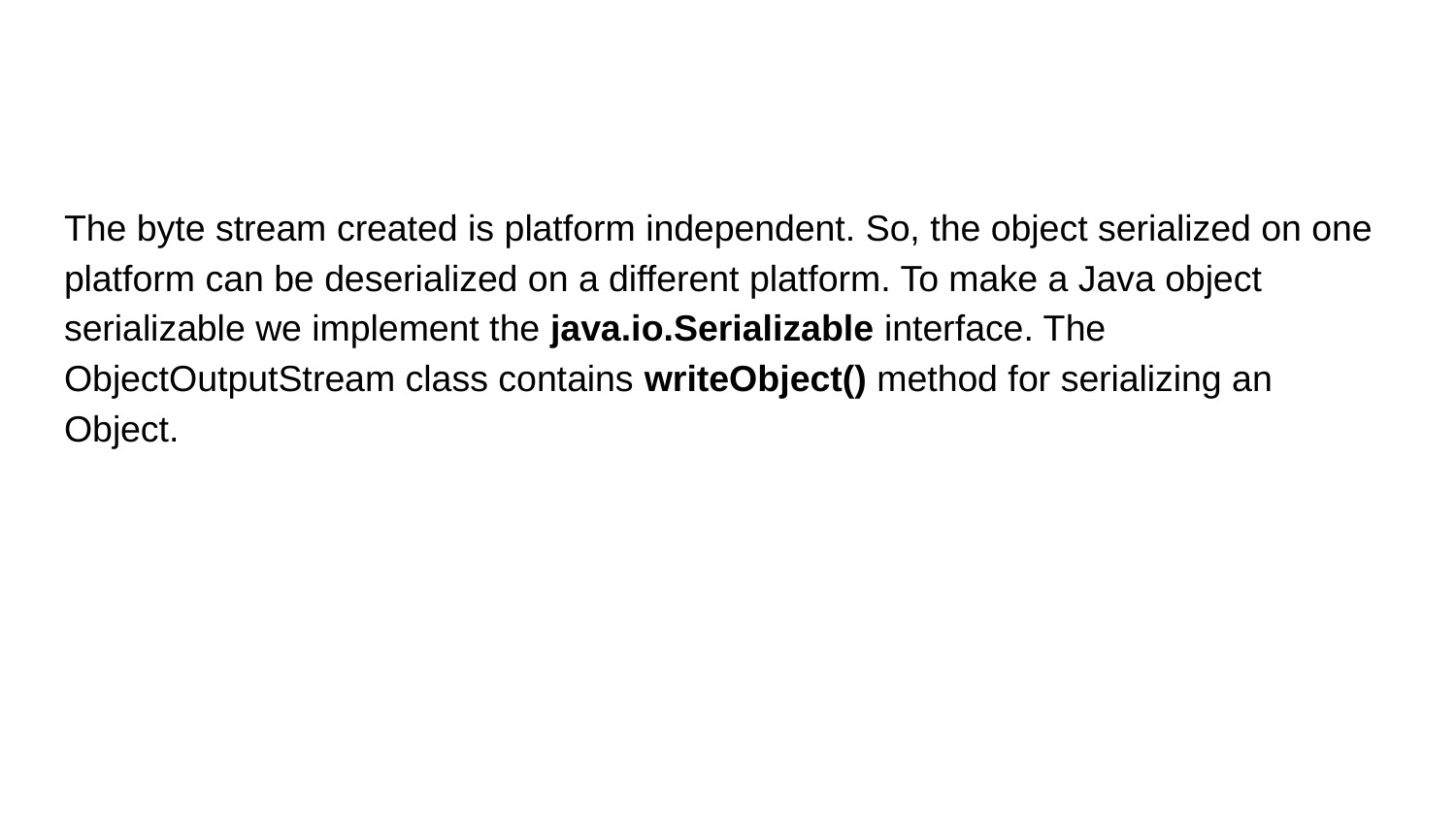

#
The byte stream created is platform independent. So, the object serialized on one platform can be deserialized on a different platform. To make a Java object serializable we implement the java.io.Serializable interface. The ObjectOutputStream class contains writeObject() method for serializing an Object.